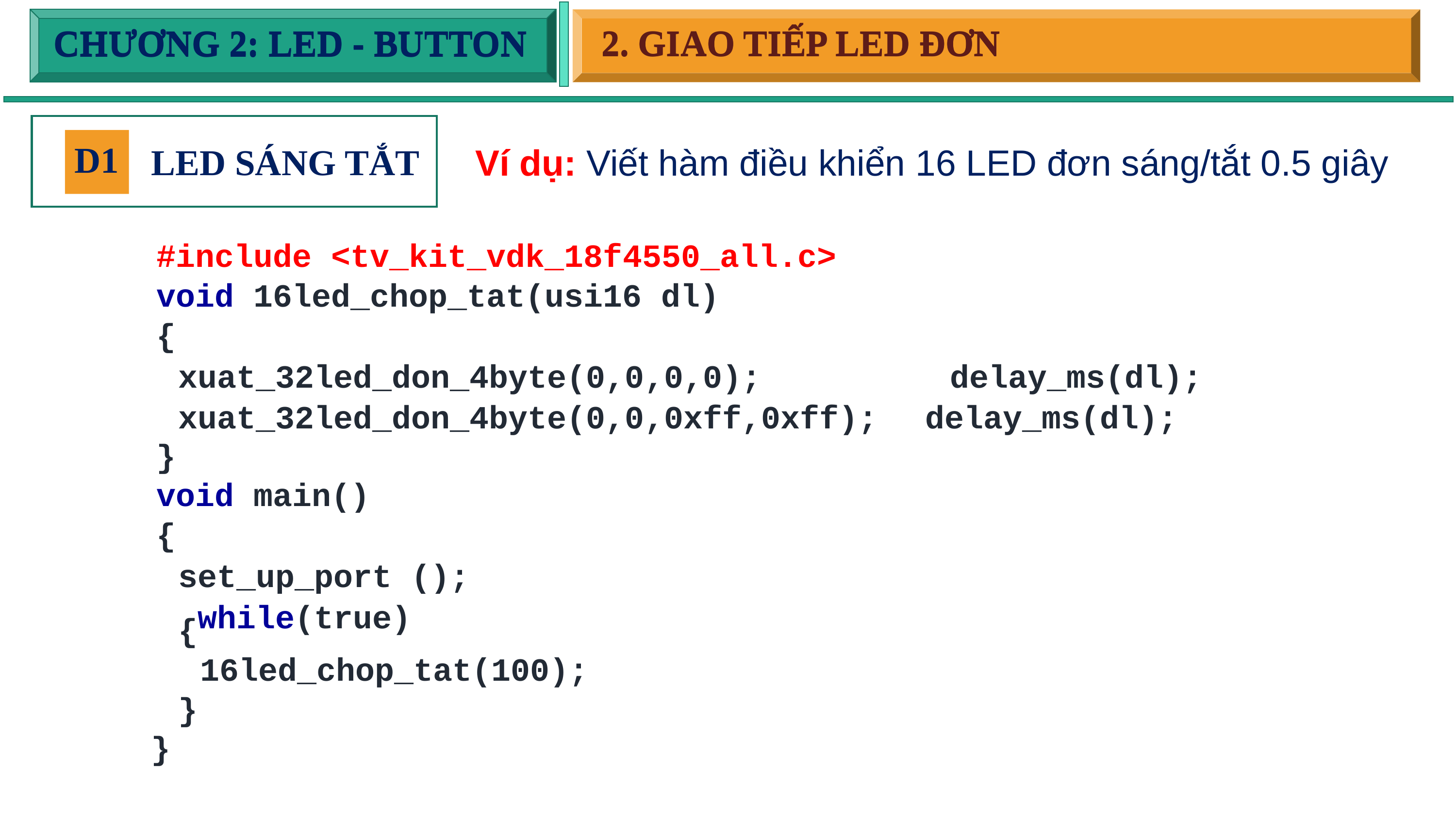

2. GIAO TIẾP LED ĐƠN
CHƯƠNG 2: LED - BUTTON
2. GIAO TIẾP LED ĐƠN
CHƯƠNG 2: LED - BUTTON

D1
LED SÁNG TẮT
Ví dụ: Viết hàm điều khiển 16 LED đơn sáng/tắt 0.5 giây
#include <tv_kit_vdk_18f4550_all.c>
void 16led_chop_tat(usi16 dl)
{
xuat_32led_don_4byte(0,0,0,0);	      delay_ms(dl); xuat_32led_don_4byte(0,0,0xff,0xff);  delay_ms(dl);
}
void main()
{
set_up_port ();
 while(true)
{
16led_chop_tat(100);
}
}